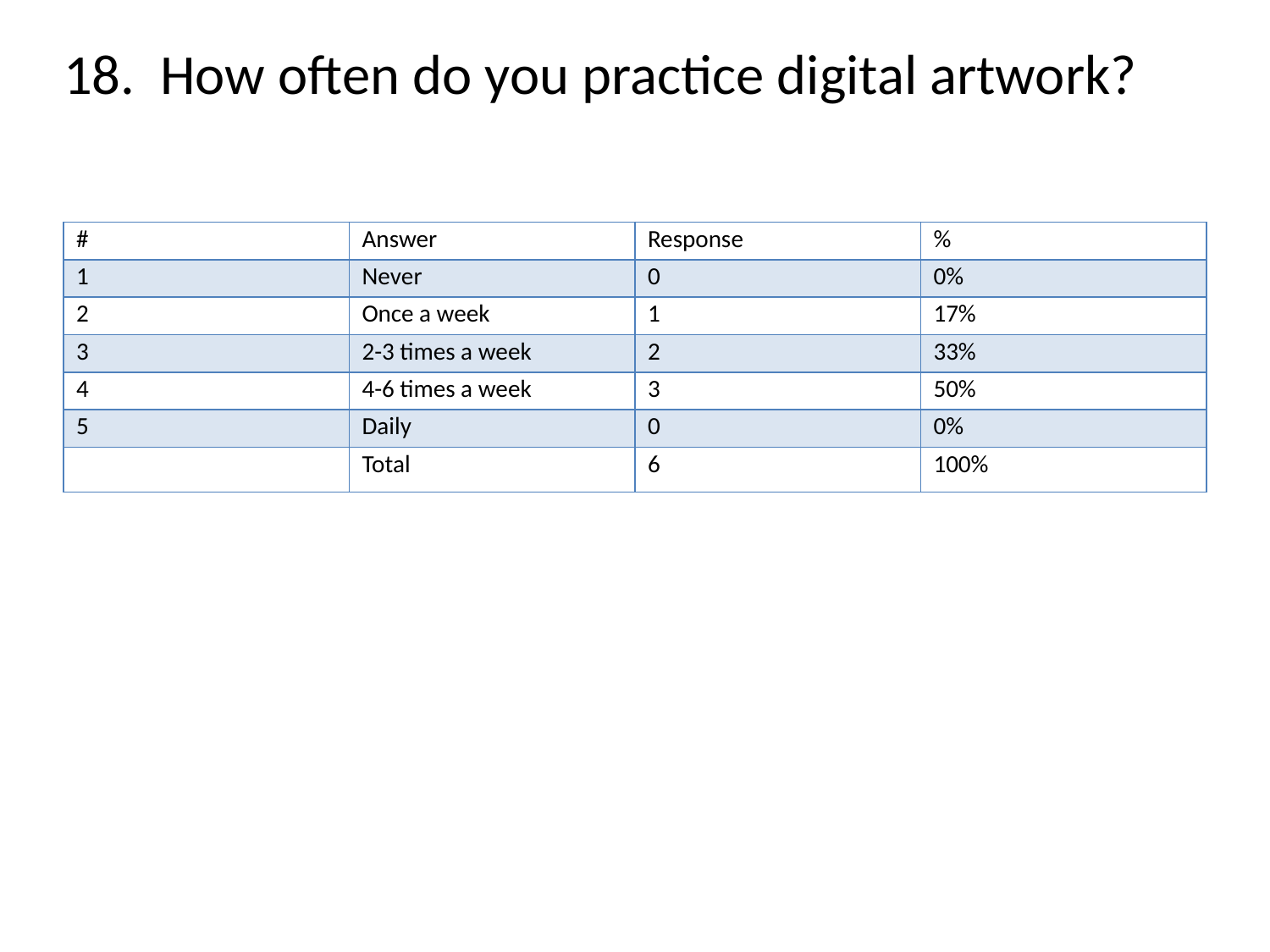

# 18.  How often do you practice digital artwork?
| # | Answer | Response | % |
| --- | --- | --- | --- |
| 1 | Never | 0 | 0% |
| 2 | Once a week | 1 | 17% |
| 3 | 2-3 times a week | 2 | 33% |
| 4 | 4-6 times a week | 3 | 50% |
| 5 | Daily | 0 | 0% |
|  | Total | 6 | 100% |